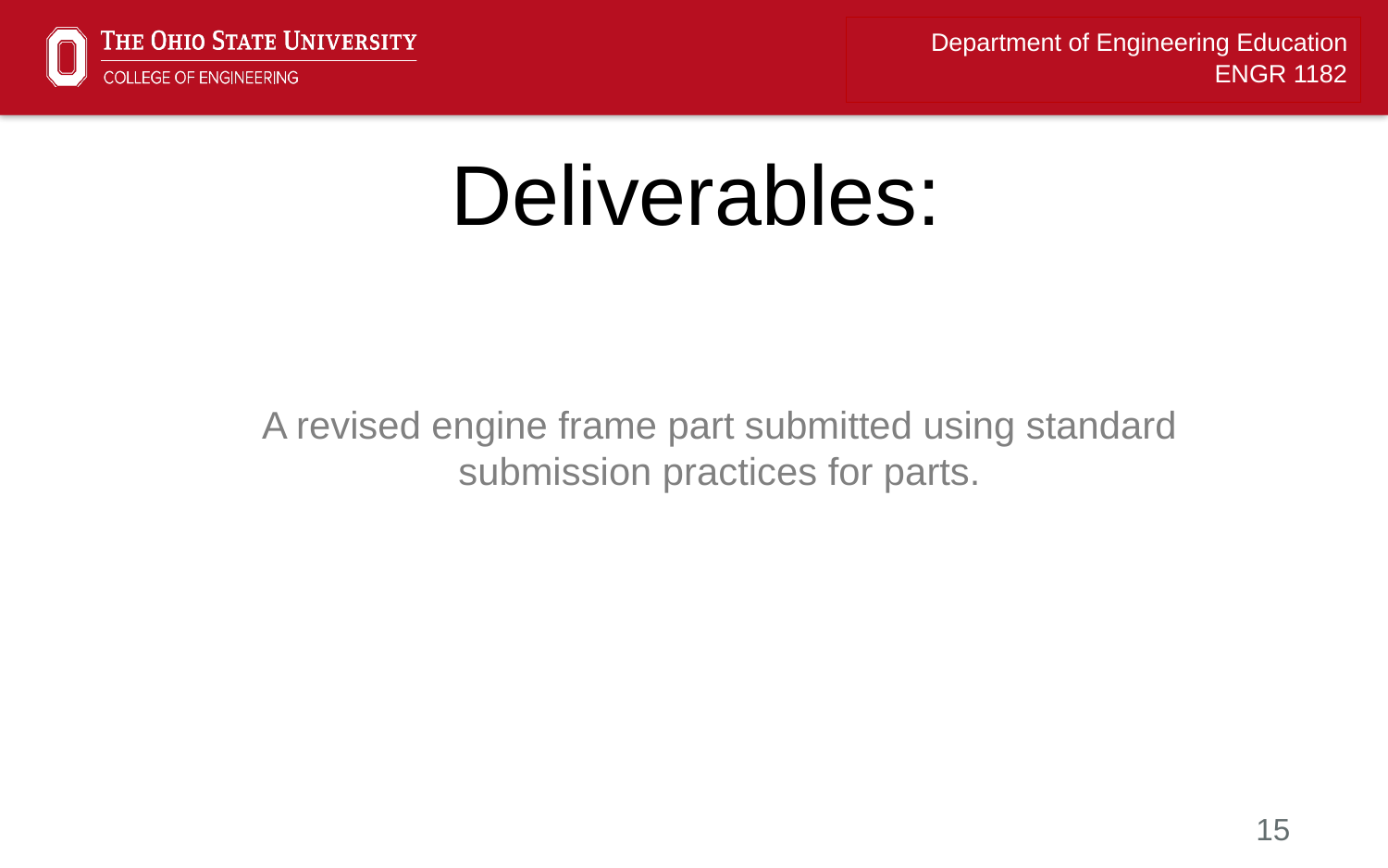

# Deliverables:

A revised engine frame part submitted using standard submission practices for parts.